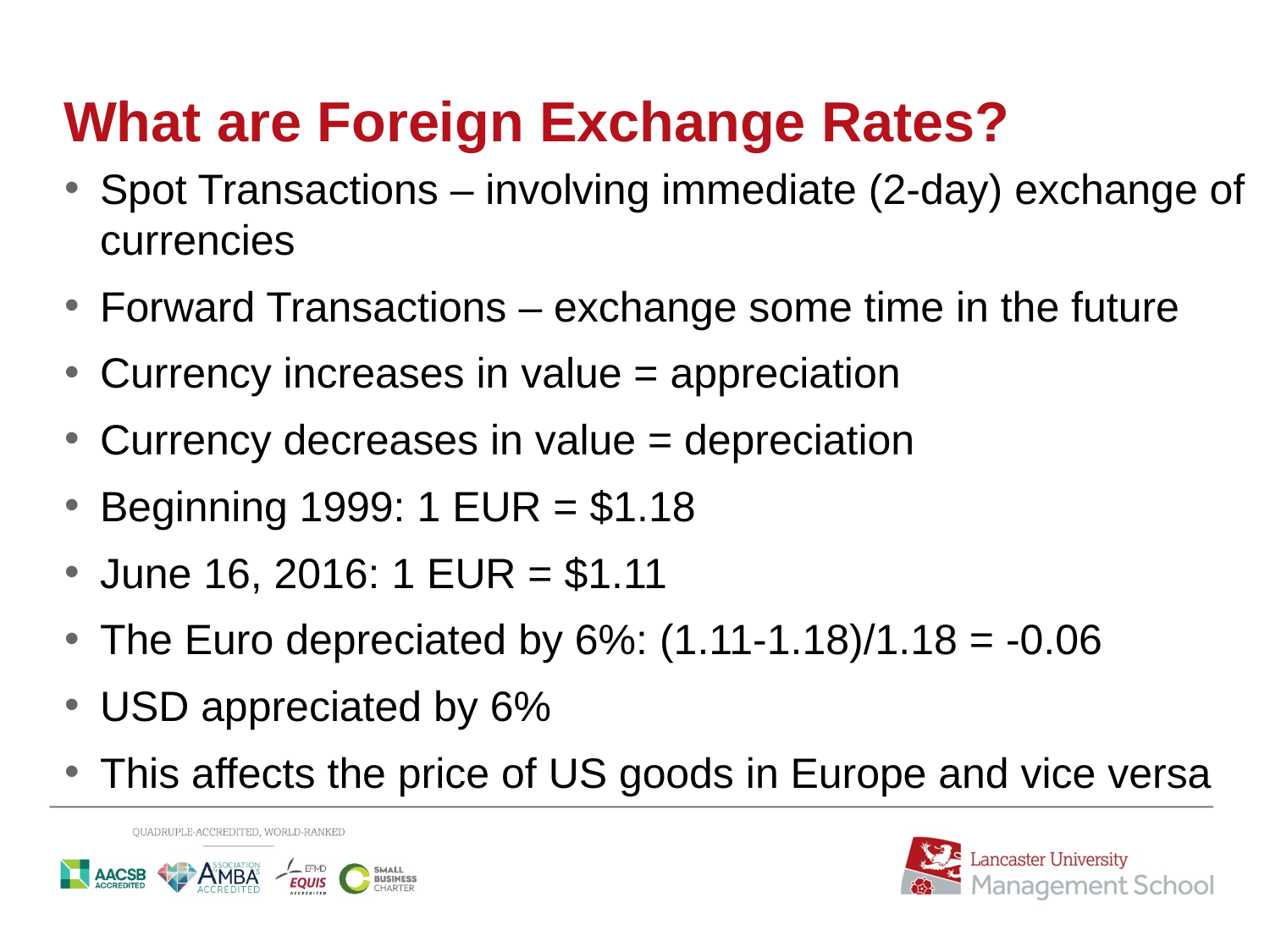

# What are Foreign Exchange Rates?
Spot Transactions – involving immediate (2-day) exchange of currencies
Forward Transactions – exchange some time in the future
Currency increases in value = appreciation
Currency decreases in value = depreciation
Beginning 1999: 1 EUR = $1.18
June 16, 2016: 1 EUR = $1.11
The Euro depreciated by 6%: (1.11-1.18)/1.18 = -0.06
USD appreciated by 6%
This affects the price of US goods in Europe and vice versa